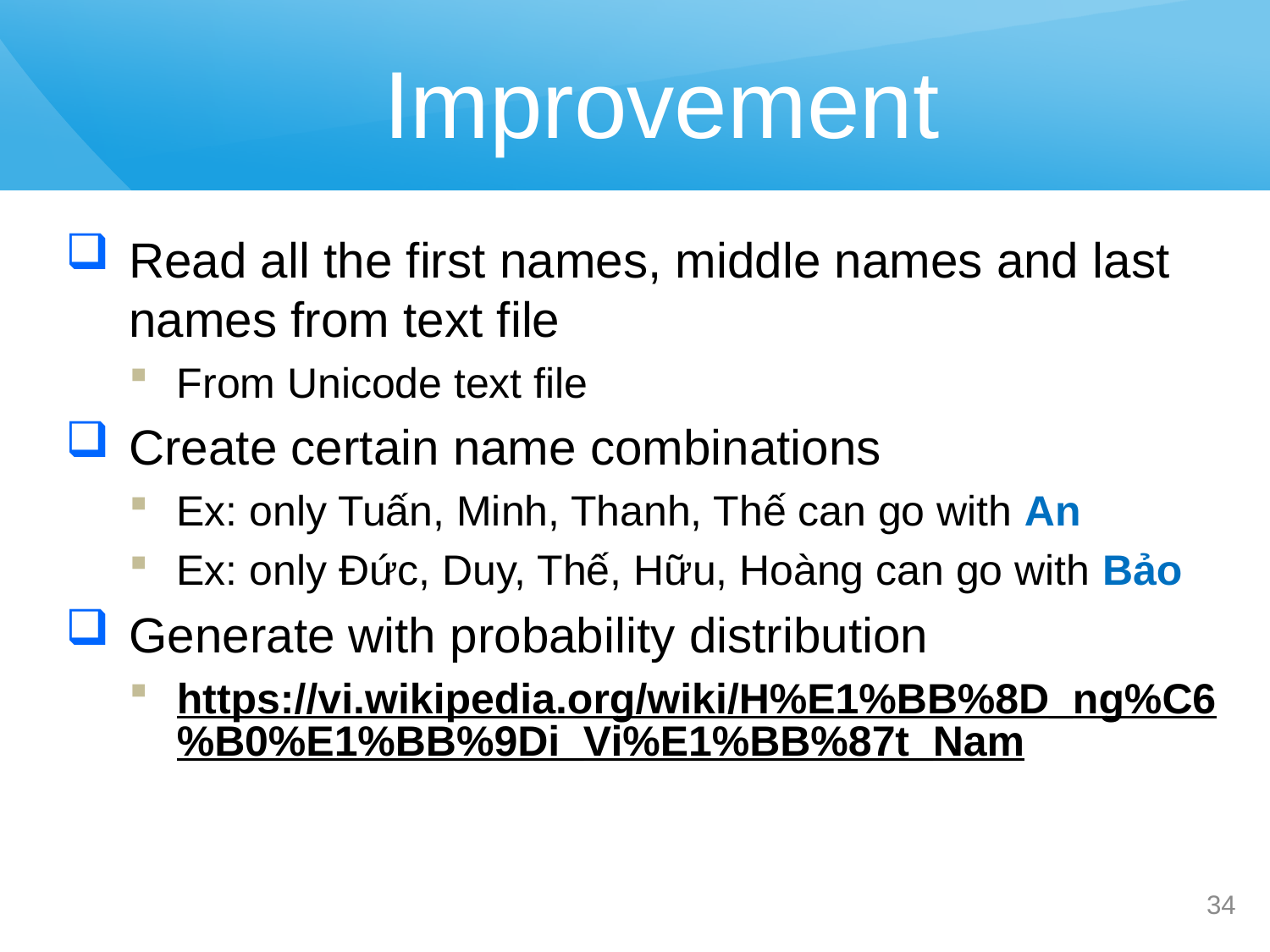

# Improvement
Read all the first names, middle names and last names from text file
From Unicode text file
Create certain name combinations
Ex: only Tuấn, Minh, Thanh, Thế can go with An
Ex: only Đức, Duy, Thế, Hữu, Hoàng can go with Bảo
Generate with probability distribution
https://vi.wikipedia.org/wiki/H%E1%BB%8D_ng%C6%B0%E1%BB%9Di_Vi%E1%BB%87t_Nam
34